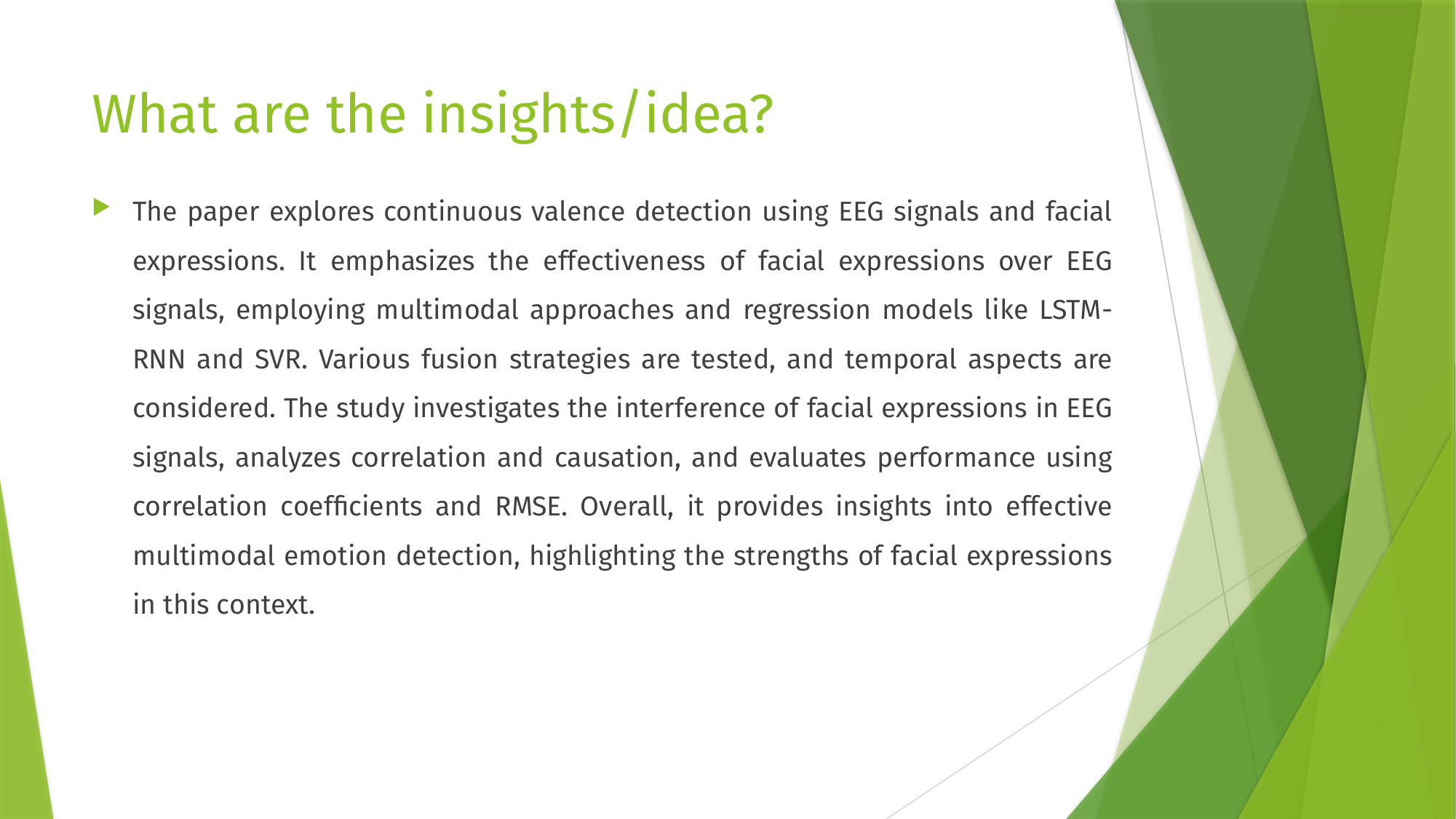

# What are the insights/idea?
The paper explores continuous valence detection using EEG signals and facial expressions. It emphasizes the effectiveness of facial expressions over EEG signals, employing multimodal approaches and regression models like LSTM-RNN and SVR. Various fusion strategies are tested, and temporal aspects are considered. The study investigates the interference of facial expressions in EEG signals, analyzes correlation and causation, and evaluates performance using correlation coefficients and RMSE. Overall, it provides insights into effective multimodal emotion detection, highlighting the strengths of facial expressions in this context.